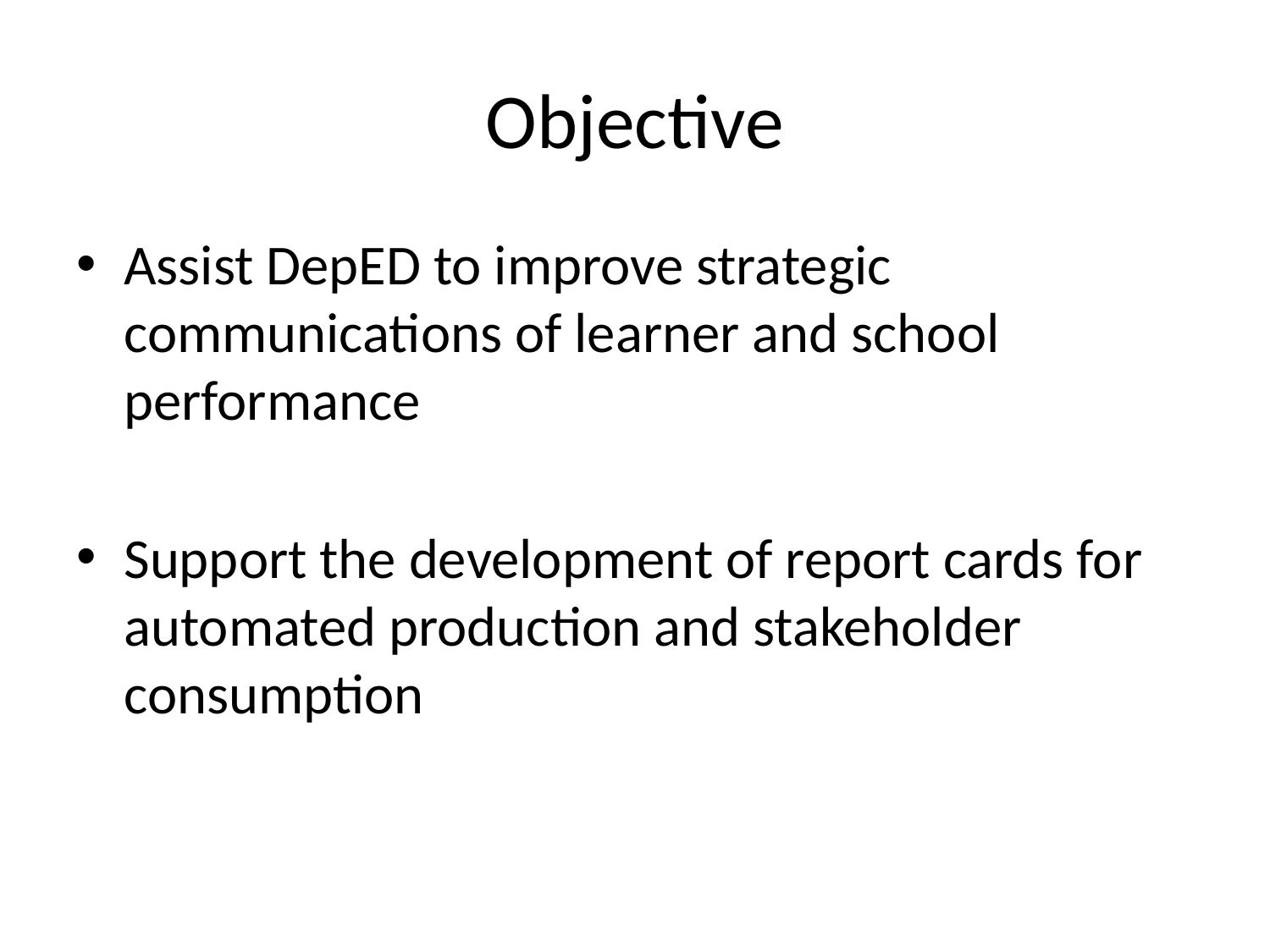

# Objective
Assist DepED to improve strategic communications of learner and school performance

Support the development of report cards for automated production and stakeholder consumption